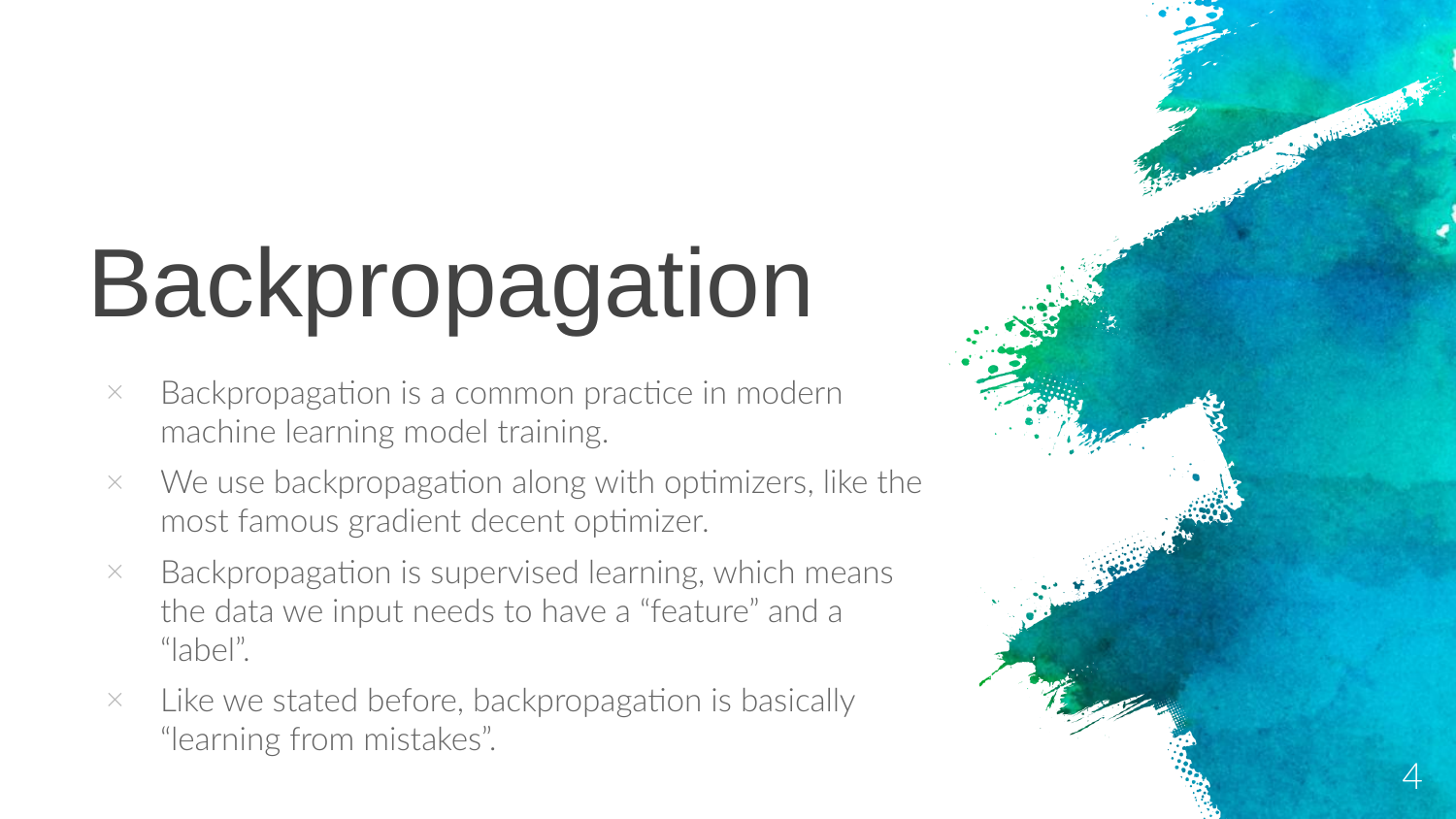

# Backpropagation
Backpropagation is a common practice in modern machine learning model training.
We use backpropagation along with optimizers, like the most famous gradient decent optimizer.
Backpropagation is supervised learning, which means the data we input needs to have a “feature” and a “label”.
Like we stated before, backpropagation is basically “learning from mistakes”.
4